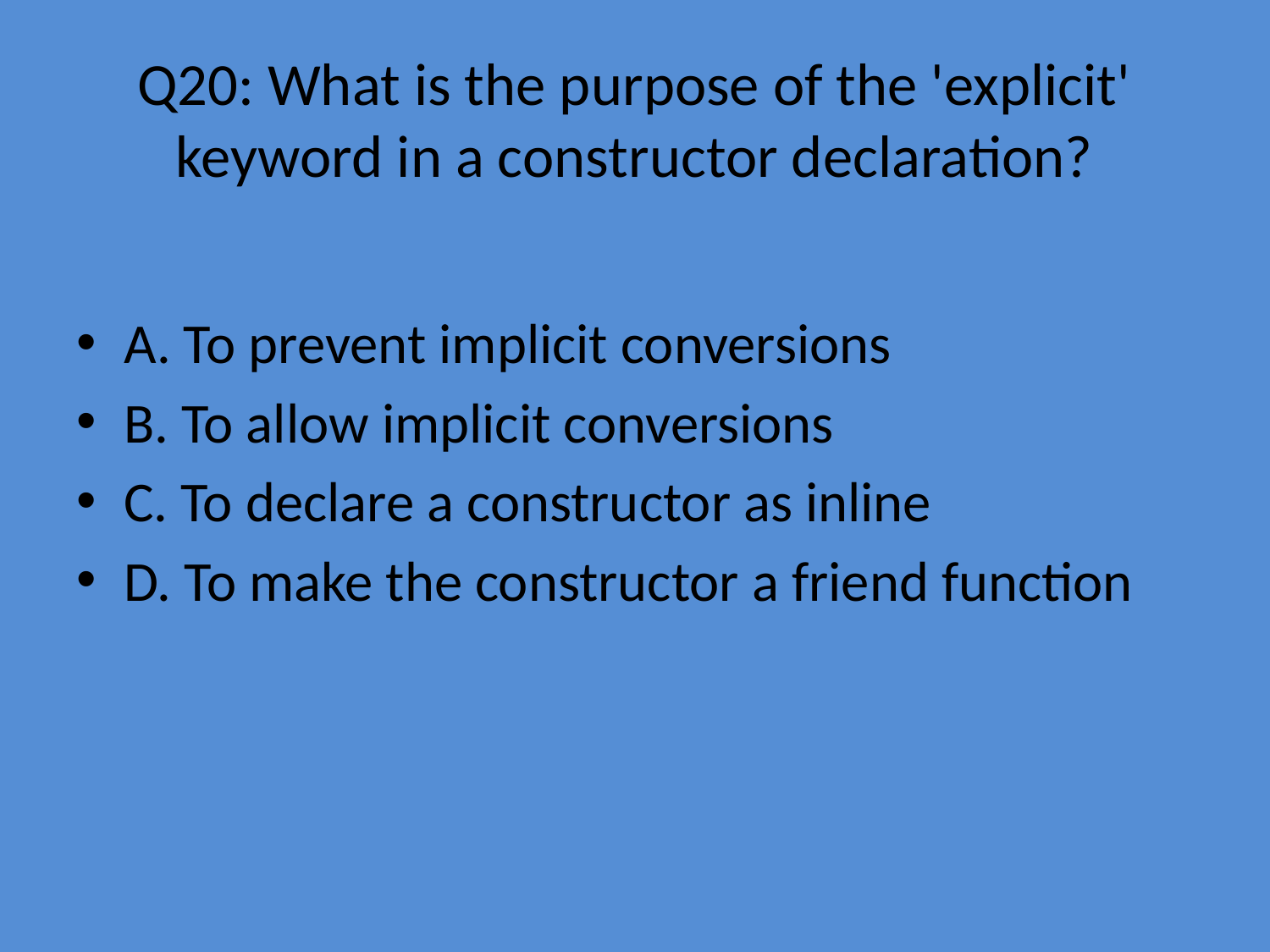

# Q20: What is the purpose of the 'explicit' keyword in a constructor declaration?

A. To prevent implicit conversions
B. To allow implicit conversions
C. To declare a constructor as inline
D. To make the constructor a friend function